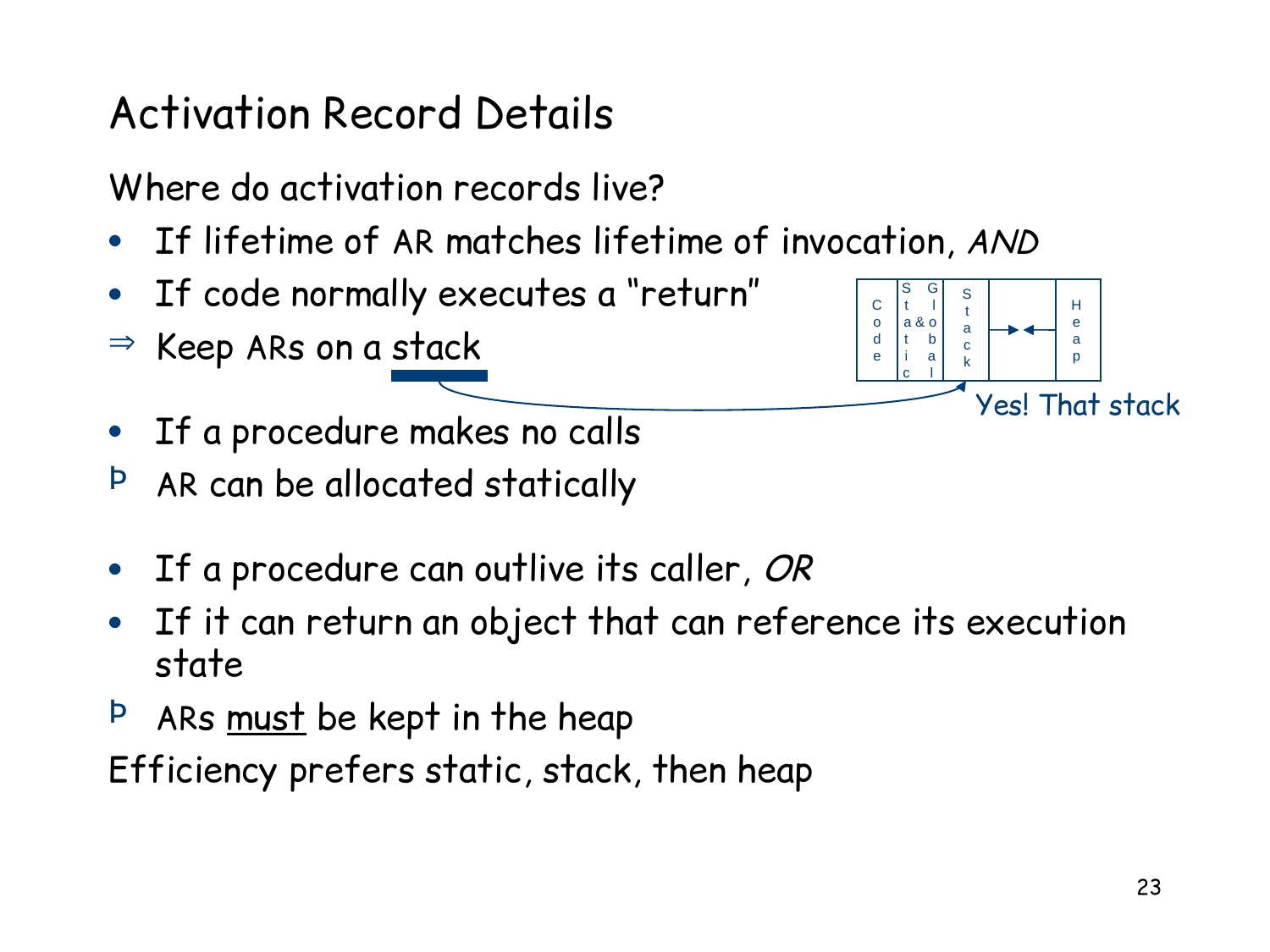

Activation Record Details
Where do activation records live?
If lifetime of AR matches lifetime of invocation, AND
If code normally executes a “return”
Keep ARs on a stack
If a procedure makes no calls
AR can be allocated statically
If a procedure can outlive its caller, OR
If it can return an object that can reference its execution state
ARs must be kept in the heap
Efficiency prefers static, stack, then heap

C
o
d
e
S    G
t      l
a & o
t     b
i     a
c     l

S
t
a
c
k
H
e
a
p

Yes! That stack
23